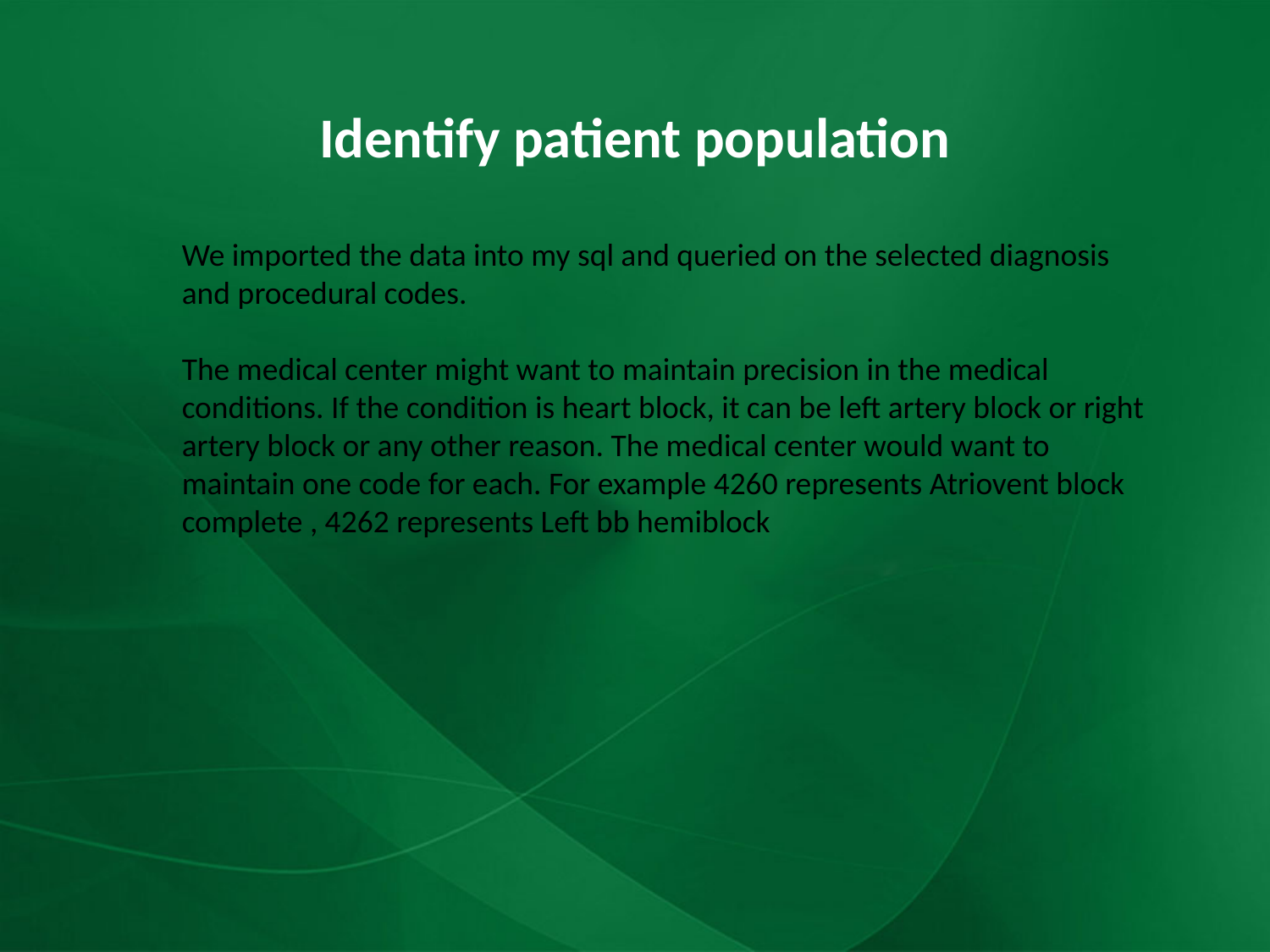

#
Identify patient population

We imported the data into my sql and queried on the selected diagnosis and procedural codes.

The medical center might want to maintain precision in the medical conditions. If the condition is heart block, it can be left artery block or right artery block or any other reason. The medical center would want to maintain one code for each. For example 4260 represents Atriovent block complete , 4262 represents Left bb hemiblock